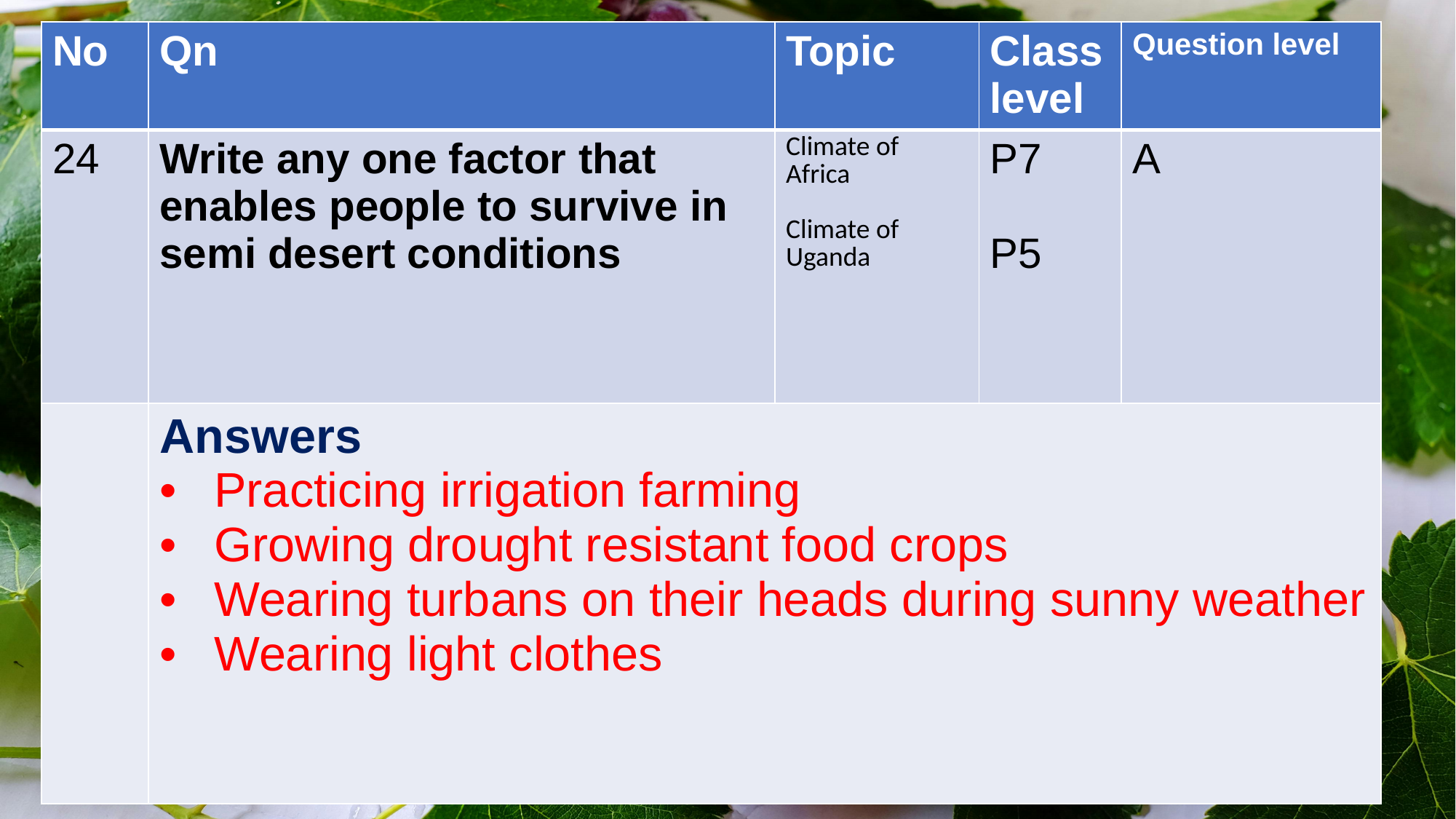

| No | Qn | Topic | Class level | Question level |
| --- | --- | --- | --- | --- |
| 24 | Write any one factor that enables people to survive in semi desert conditions | Climate of Africa Climate of Uganda | P7 P5 | A |
|  | Answers Practicing irrigation farming Growing drought resistant food crops Wearing turbans on their heads during sunny weather Wearing light clothes |  |  |  |
SST WORKSHOP - KABOJJA JUNIOR SCHOOL